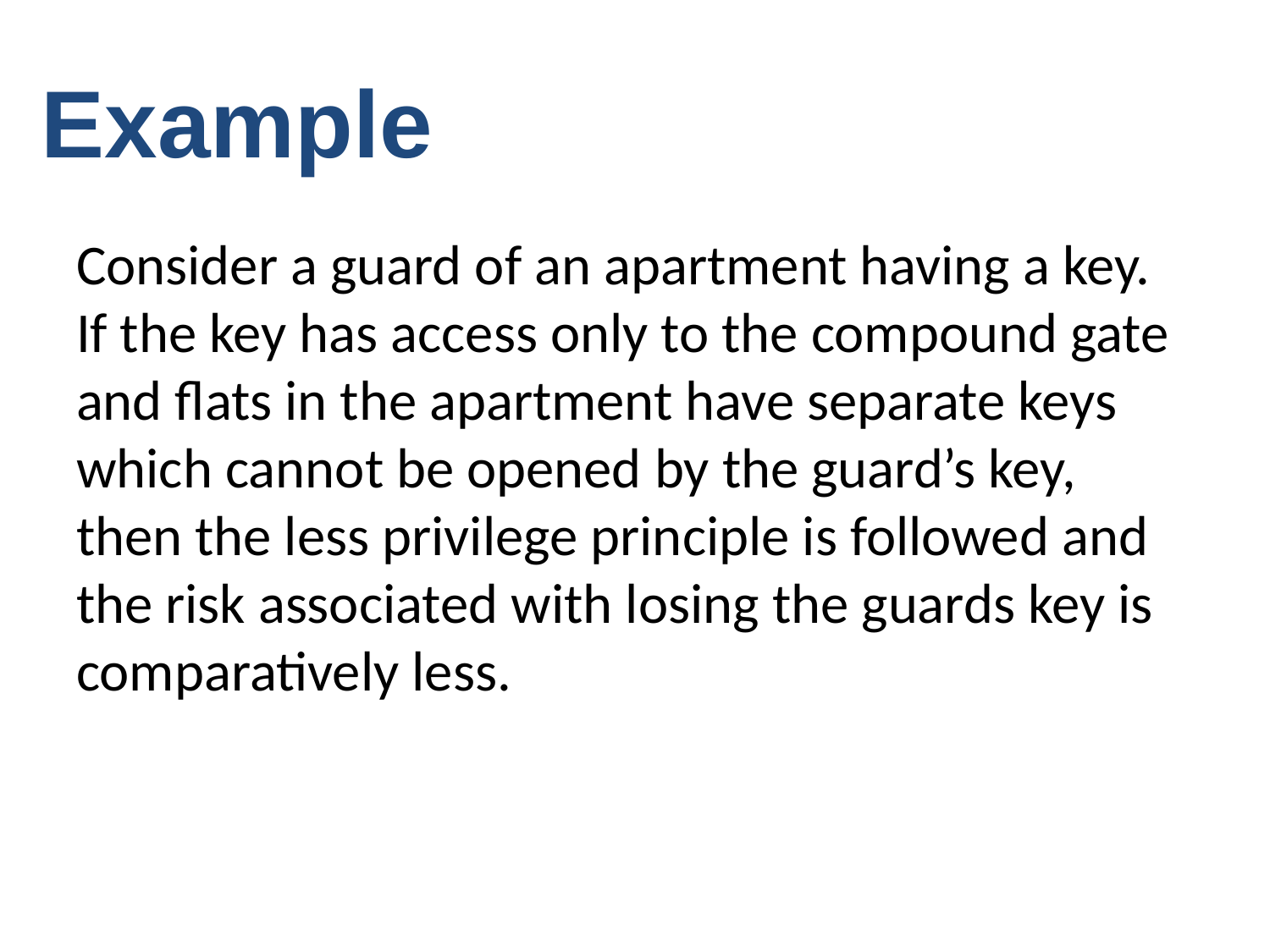

Example
Consider a guard of an apartment having a key. If the key has access only to the compound gate and flats in the apartment have separate keys which cannot be opened by the guard’s key, then the less privilege principle is followed and the risk associated with losing the guards key is comparatively less.